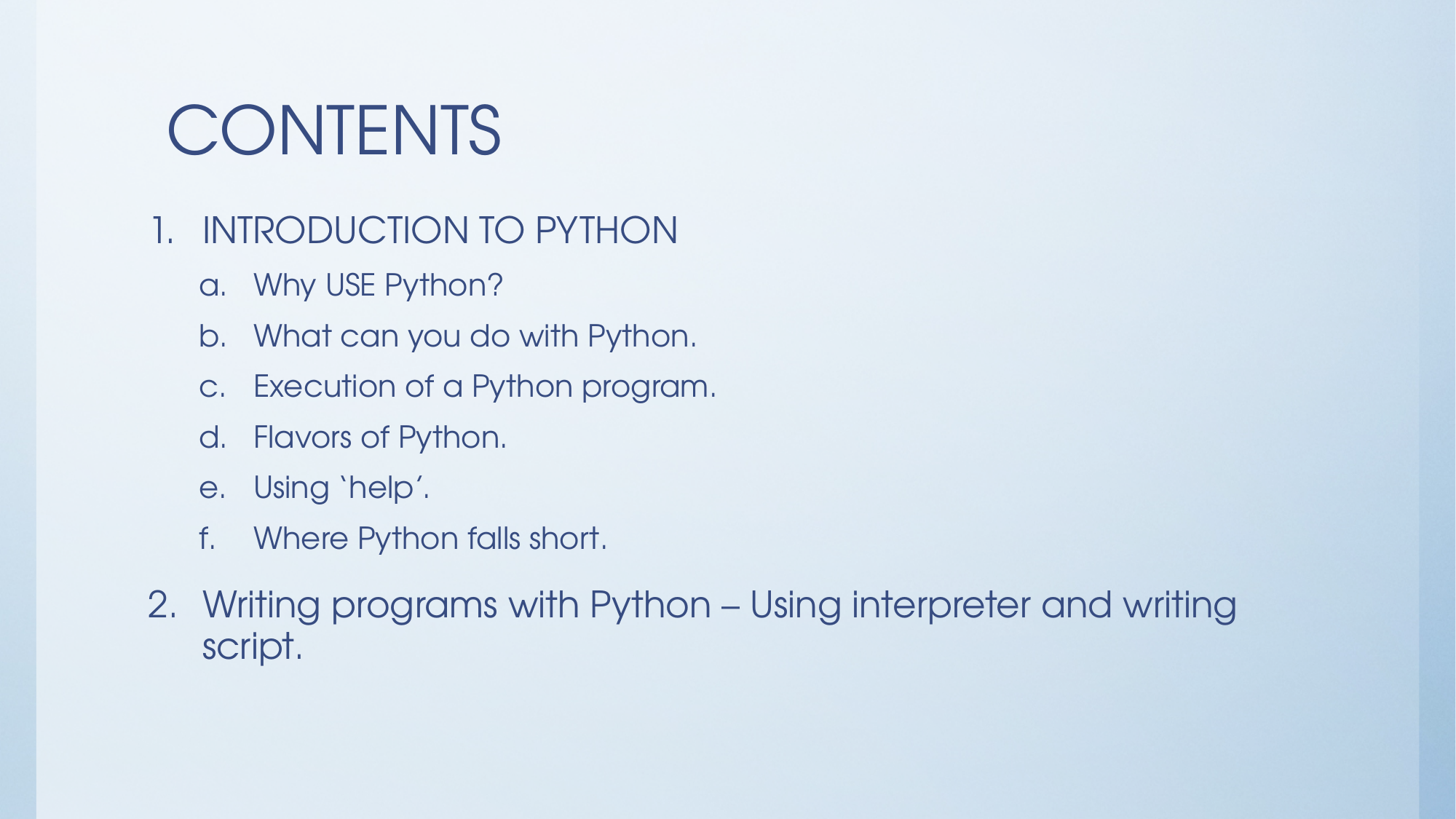

# CONTENTS
INTRODUCTION TO PYTHON
Why USE Python?
What can you do with Python.
Execution of a Python program.
Flavors of Python.
Using ‘help’.
Where Python falls short.
Writing programs with Python – Using interpreter and writing script.